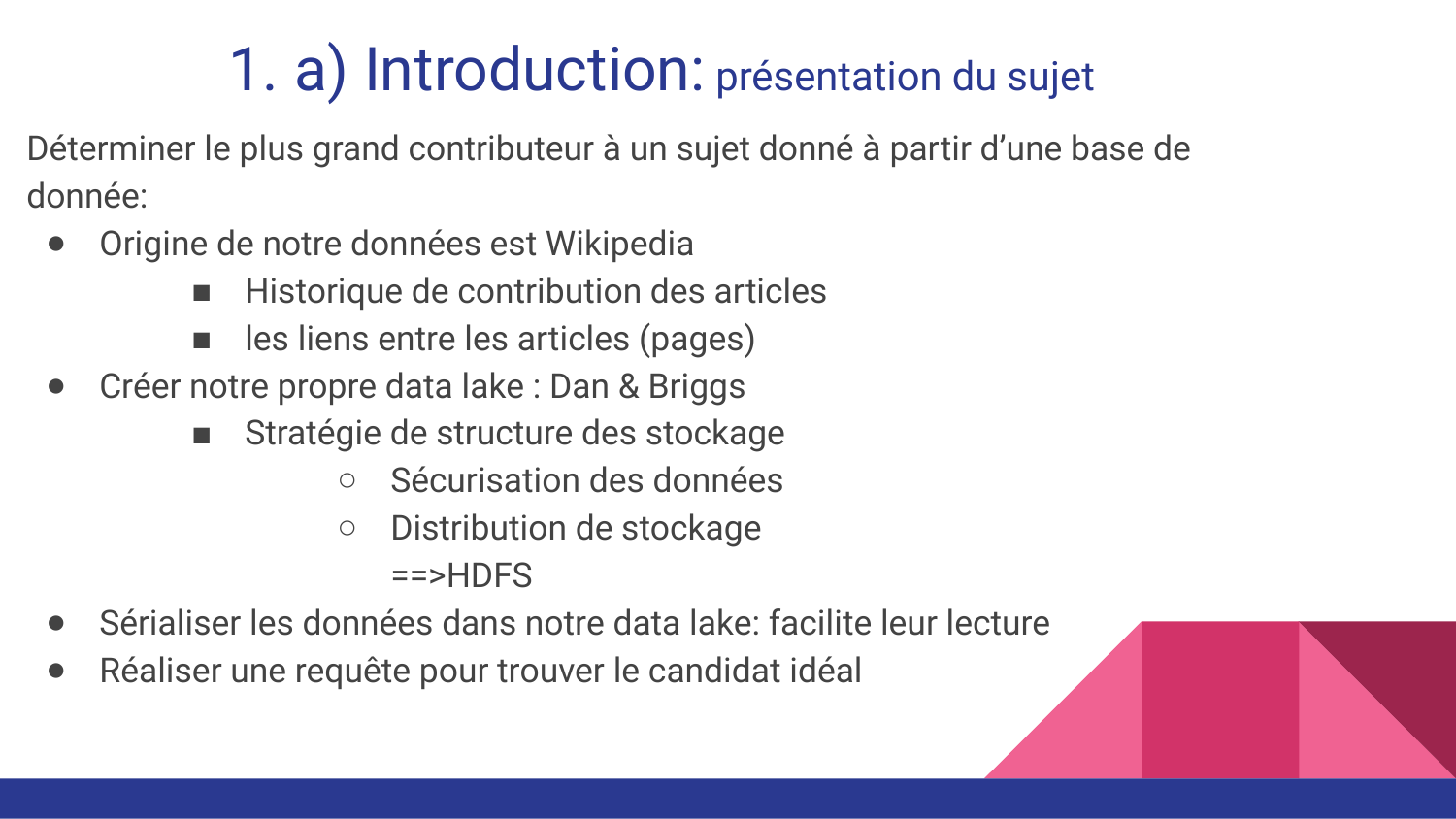

# a) Introduction: présentation du sujet
Déterminer le plus grand contributeur à un sujet donné à partir d’une base de donnée:
Origine de notre données est Wikipedia
Historique de contribution des articles
les liens entre les articles (pages)
Créer notre propre data lake : Dan & Briggs
Stratégie de structure des stockage
Sécurisation des données
Distribution de stockage
==>HDFS
Sérialiser les données dans notre data lake: facilite leur lecture
Réaliser une requête pour trouver le candidat idéal